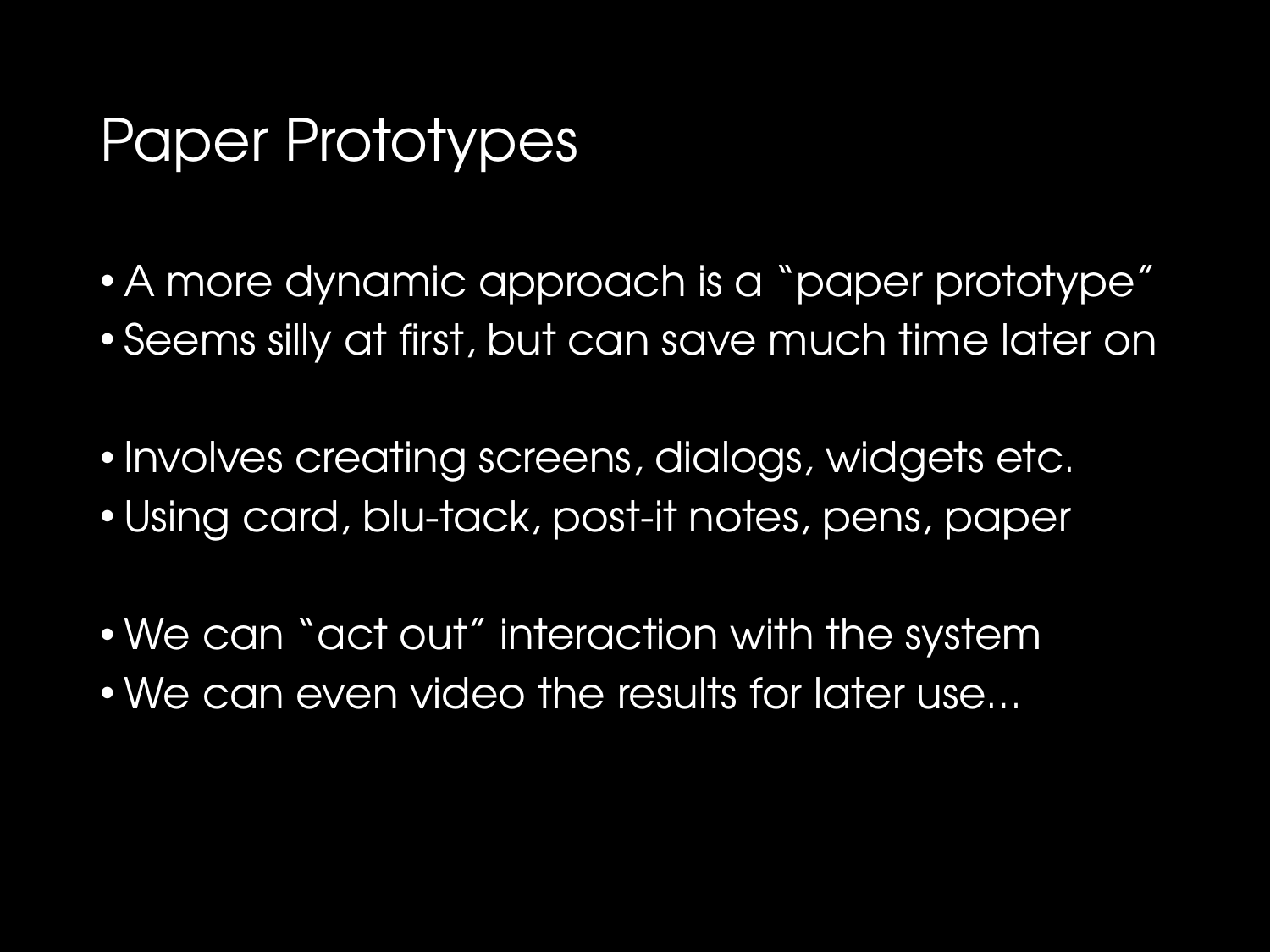

# Paper Prototypes
A more dynamic approach is a “paper prototype”
Seems silly at first, but can save much time later on

Involves creating screens, dialogs, widgets etc.
Using card, blu-tack, post-it notes, pens, paper

We can “act out” interaction with the system
We can even video the results for later use…